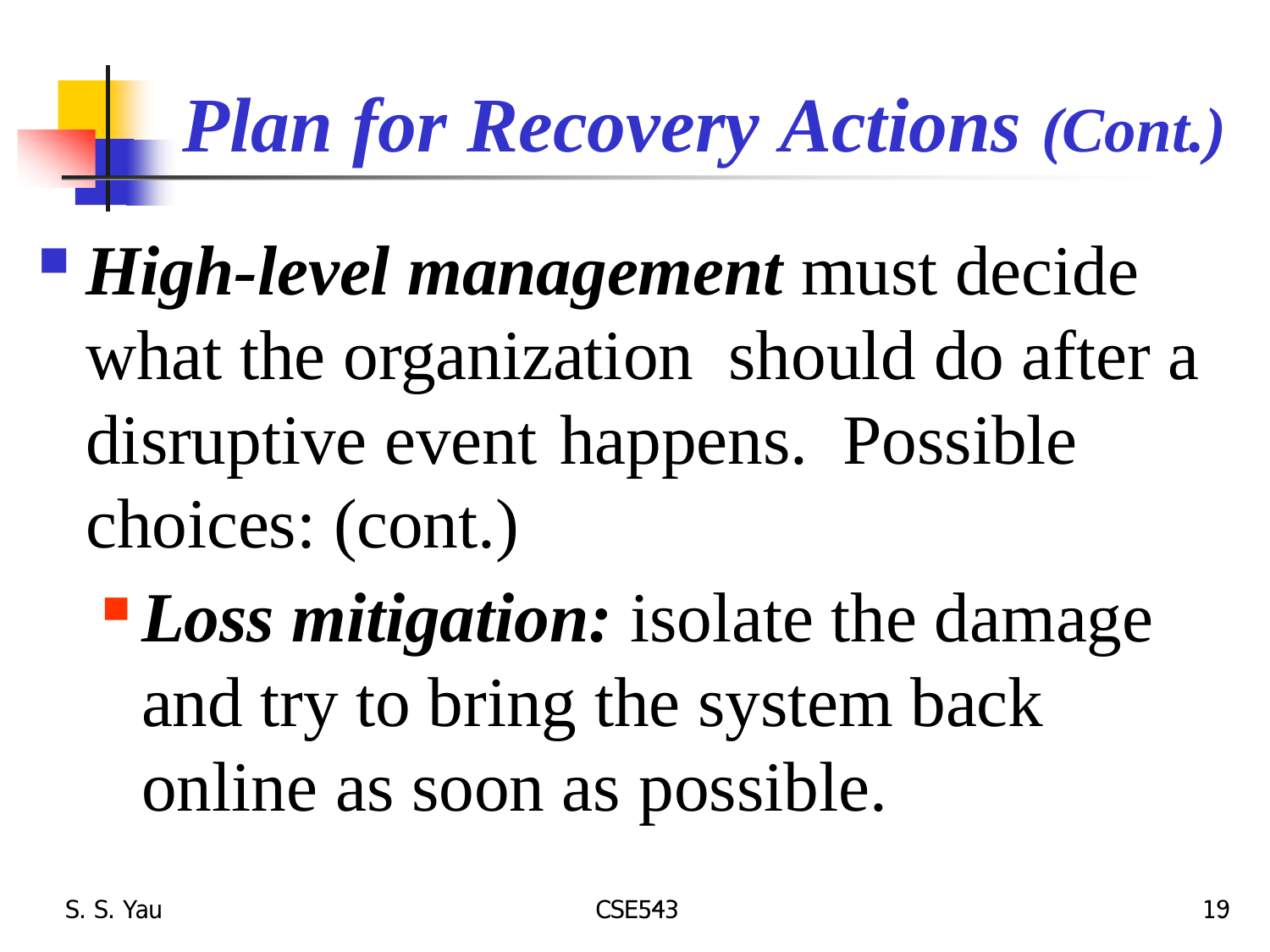

# Plan for Recovery Actions (Cont.)
High-level management must decide what the organization  should do after a disruptive event happens.  Possible choices: (cont.)
Loss mitigation: isolate the damage and try to bring the system back online as soon as possible.
S. S. Yau
CSE543
19